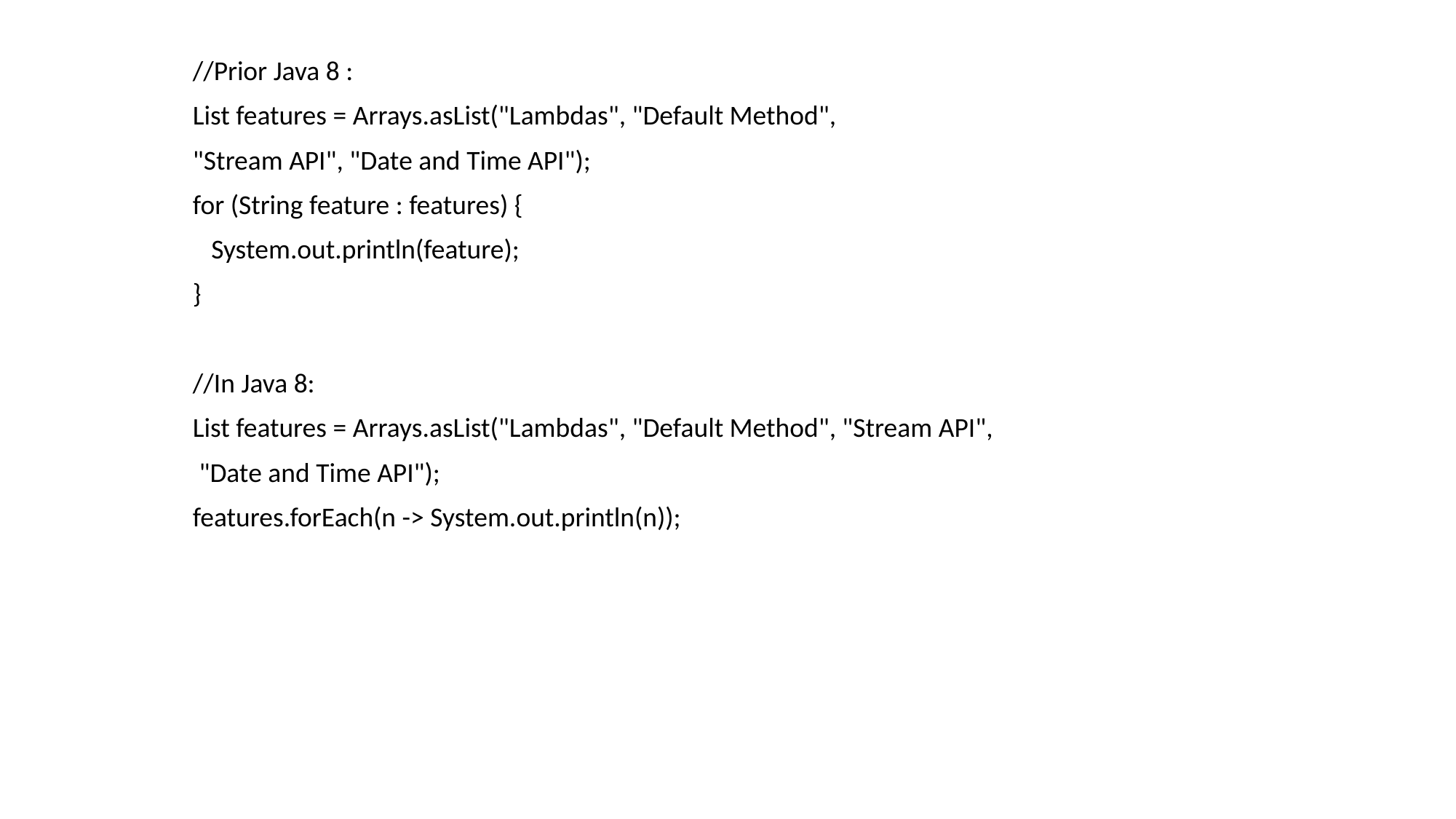

//Prior Java 8 :
List features = Arrays.asList("Lambdas", "Default Method",
"Stream API", "Date and Time API");
for (String feature : features) {
   System.out.println(feature);
}

//In Java 8:
List features = Arrays.asList("Lambdas", "Default Method", "Stream API",
 "Date and Time API");
features.forEach(n -> System.out.println(n));